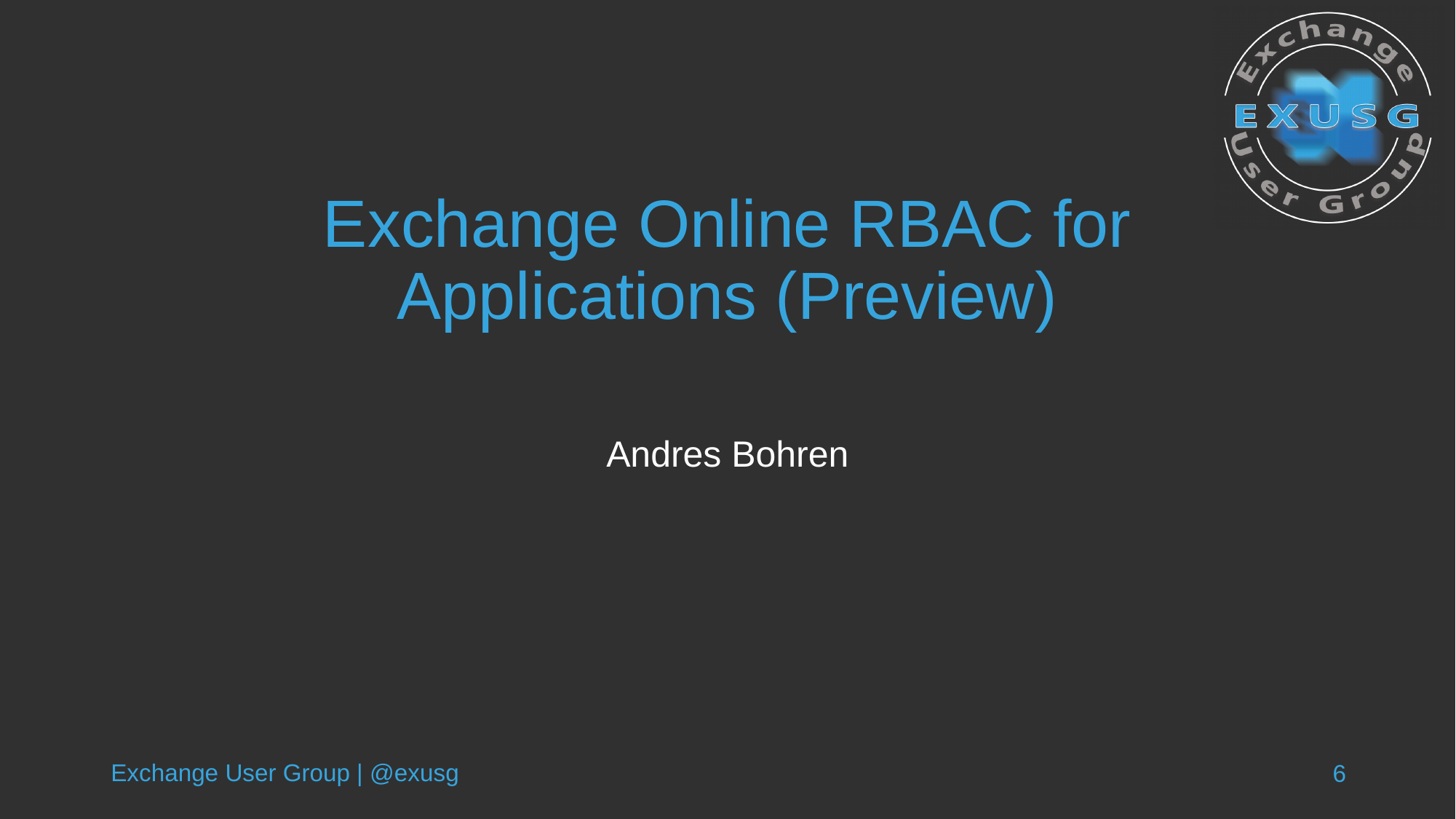

# Exchange Online RBAC for Applications (Preview)
Andres Bohren